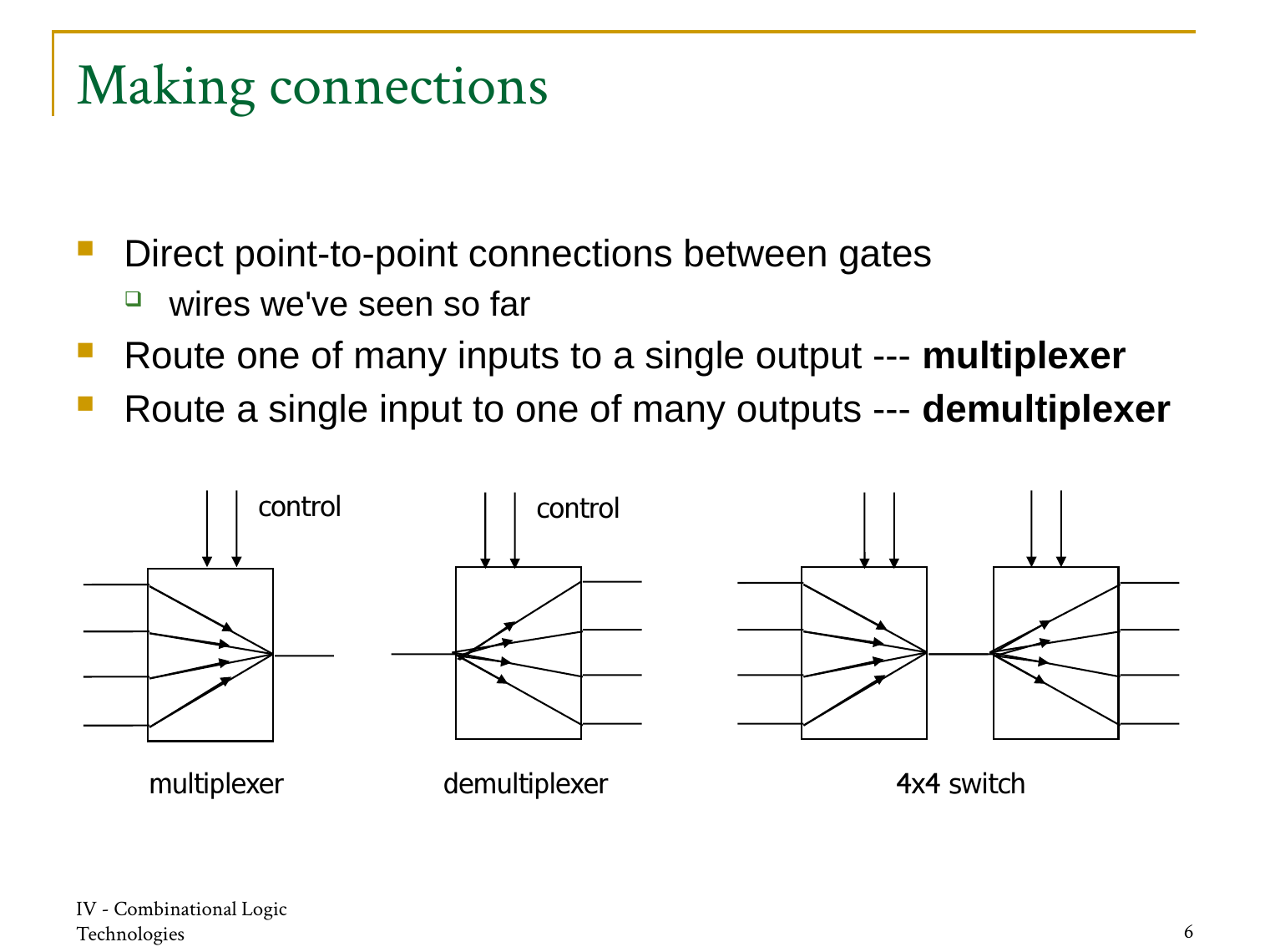

# Making connections
Direct point-to-point connections between gates
wires we've seen so far
Route one of many inputs to a single output --- multiplexer
Route a single input to one of many outputs --- demultiplexer
control
control

multiplexer
demultiplexer
4x4 switch
IV - Combinational Logic Technologies
6